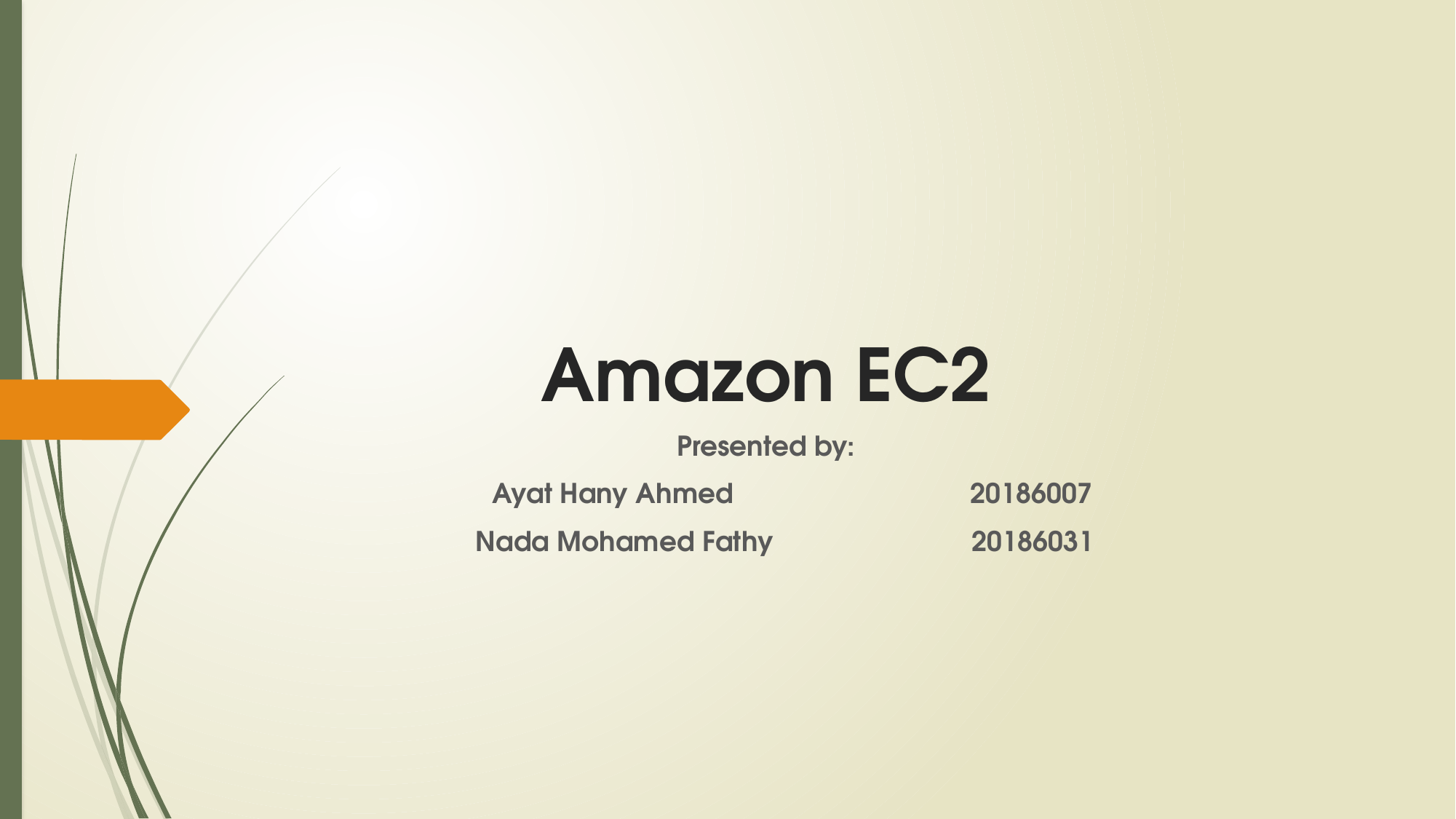

# Amazon EC2
Presented by:
      Ayat Hany Ahmed                               20186007
    Nada Mohamed Fathy                          20186031